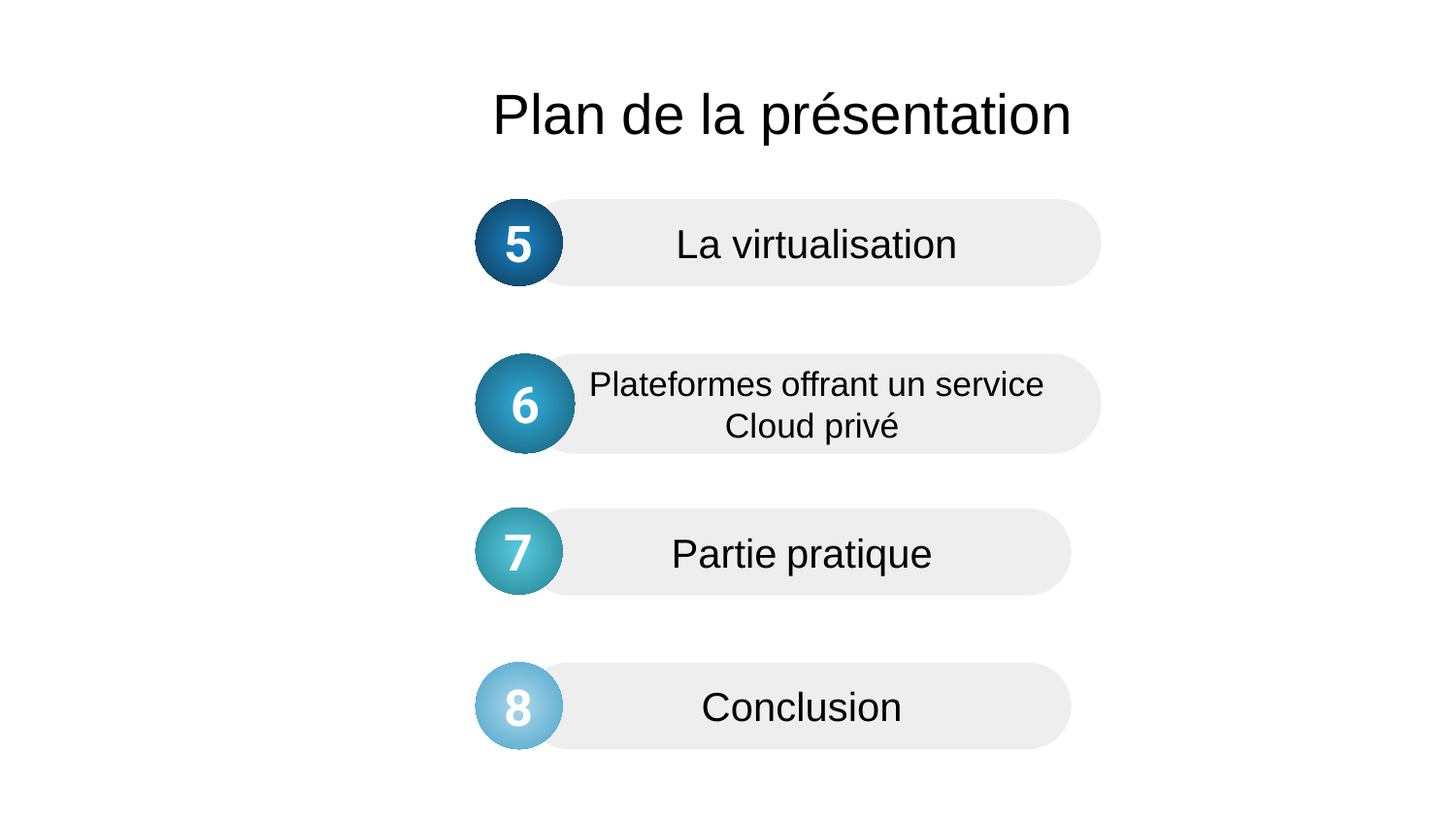

# Plan de la présentation
5
La virtualisation
Plateformes offrant un service Cloud privé
6
7
Partie pratique
4
Conclusion
8